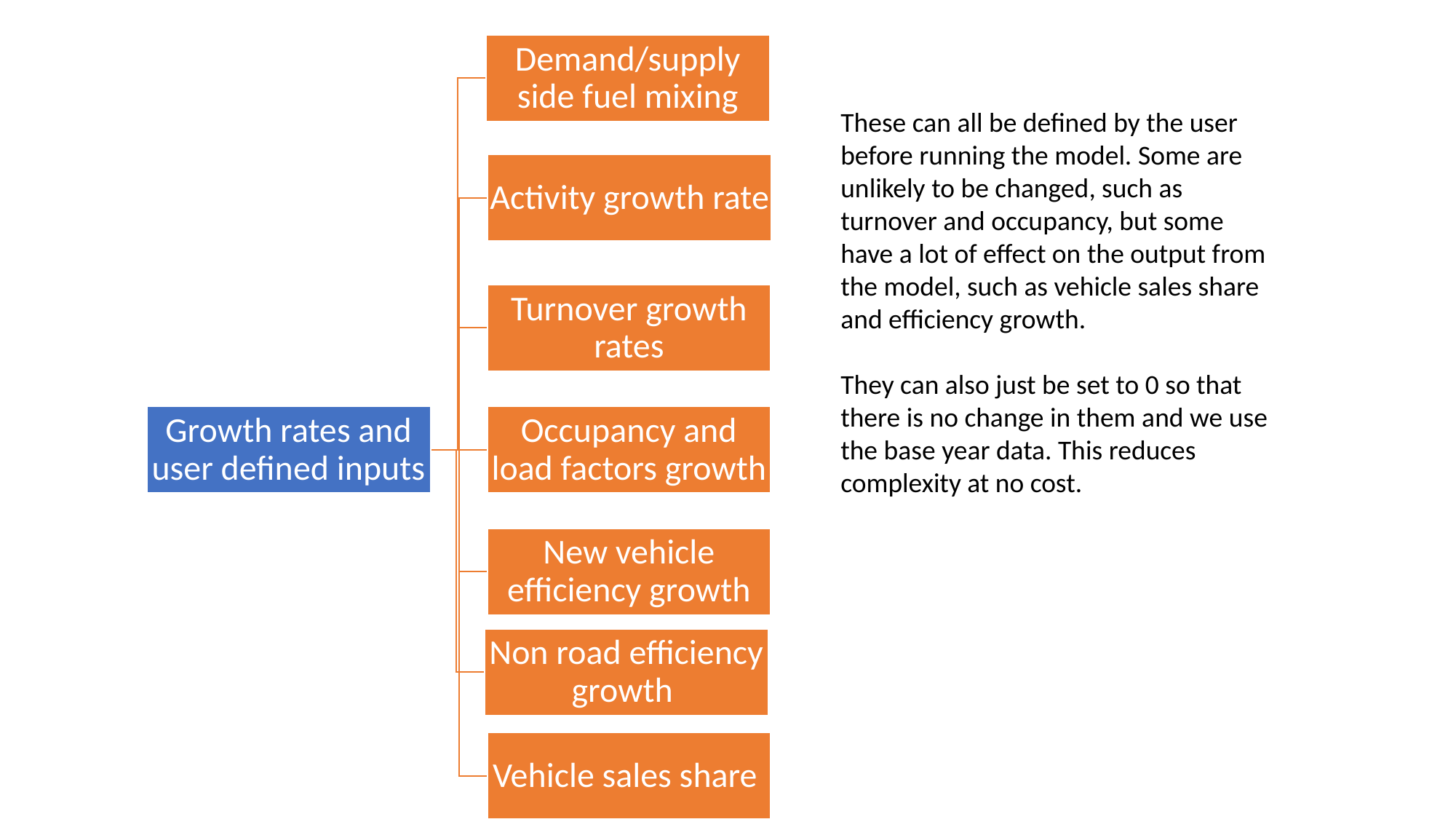

Growth rates and user defined inputs
Demand/supply side fuel mixing
Activity growth rate
Turnover growth rates
Occupancy and load factors growth
New vehicle efficiency growth
Non road efficiency growth
Vehicle sales share
These can all be defined by the user before running the model. Some are unlikely to be changed, such as turnover and occupancy, but some have a lot of effect on the output from the model, such as vehicle sales share and efficiency growth.

They can also just be set to 0 so that there is no change in them and we use the base year data. This reduces complexity at no cost.